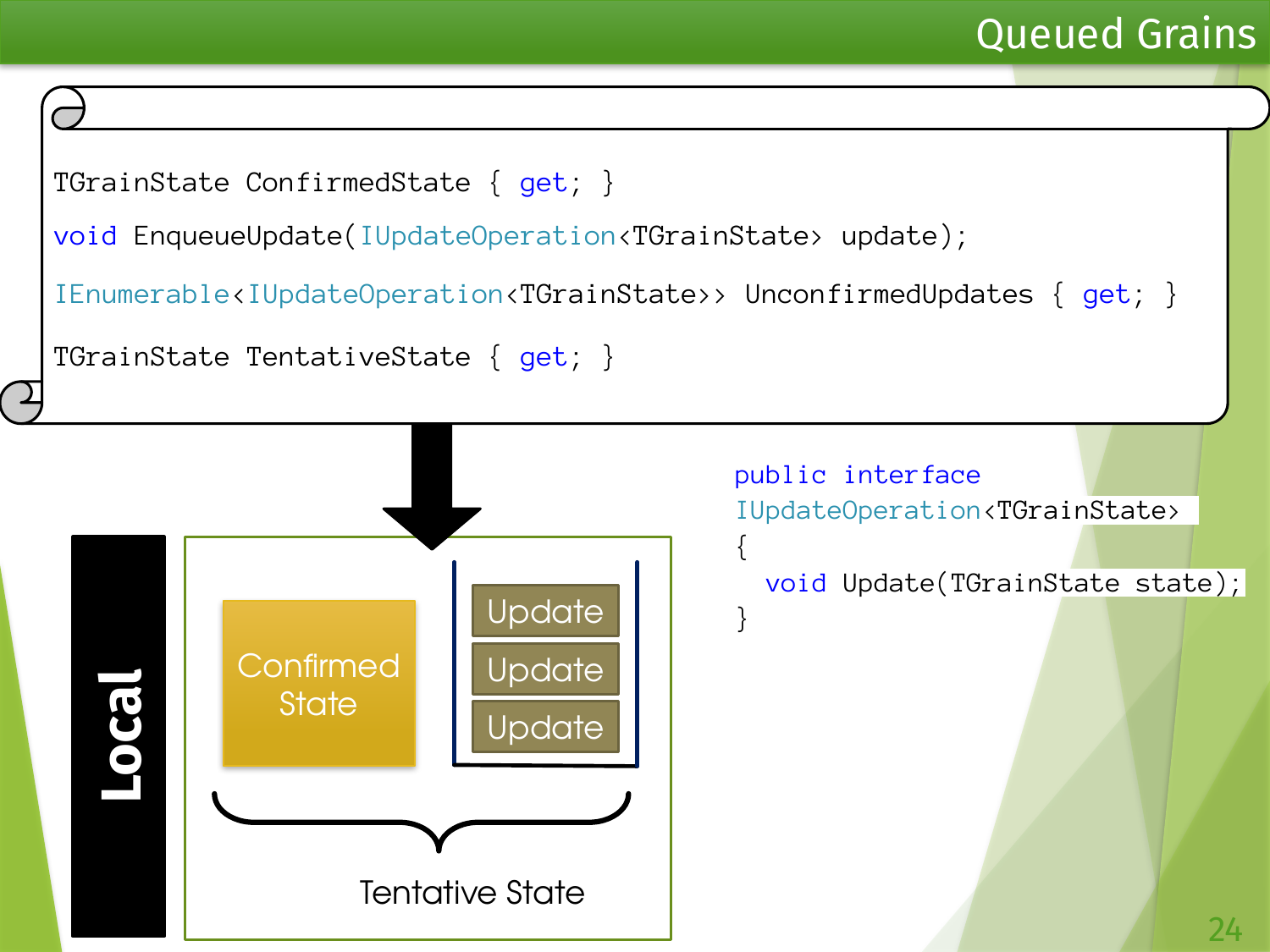

Queued Grains
TGrainState ConfirmedState { get; }

void EnqueueUpdate(IUpdateOperation<TGrainState> update);

IEnumerable<IUpdateOperation<TGrainState>> UnconfirmedUpdates { get; }

TGrainState TentativeState { get; }

public interface IUpdateOperation<TGrainState>
{
  void Update(TGrainState state);
}

Update
Update
Update
Confirmed State

Local
Tentative State
24